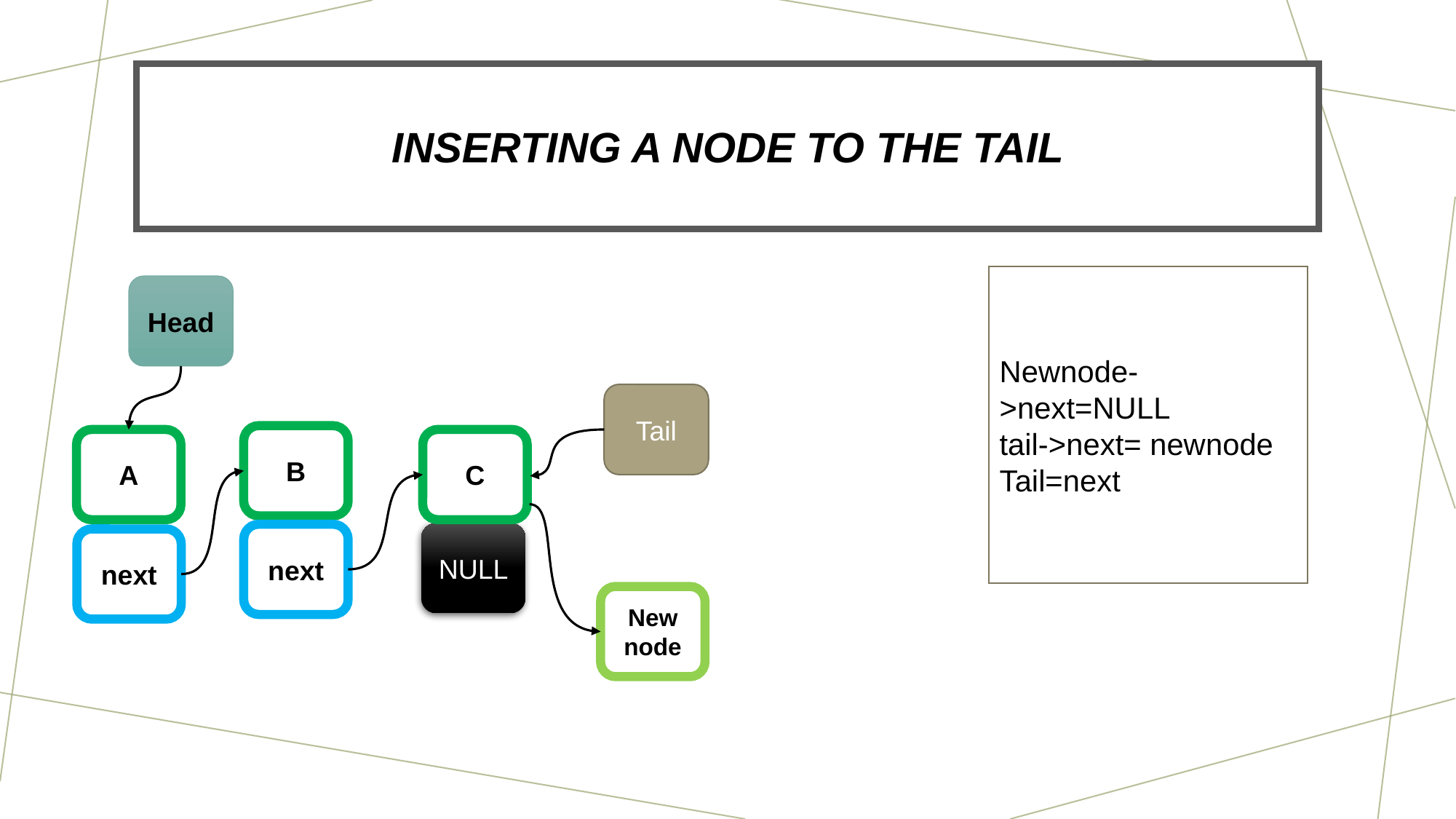

# Inserting a node to the tail

Newnode->next=NULL
tail->next= newnode
Tail=next
Head
Tail
B
A
C
NULL
next
next
New
node